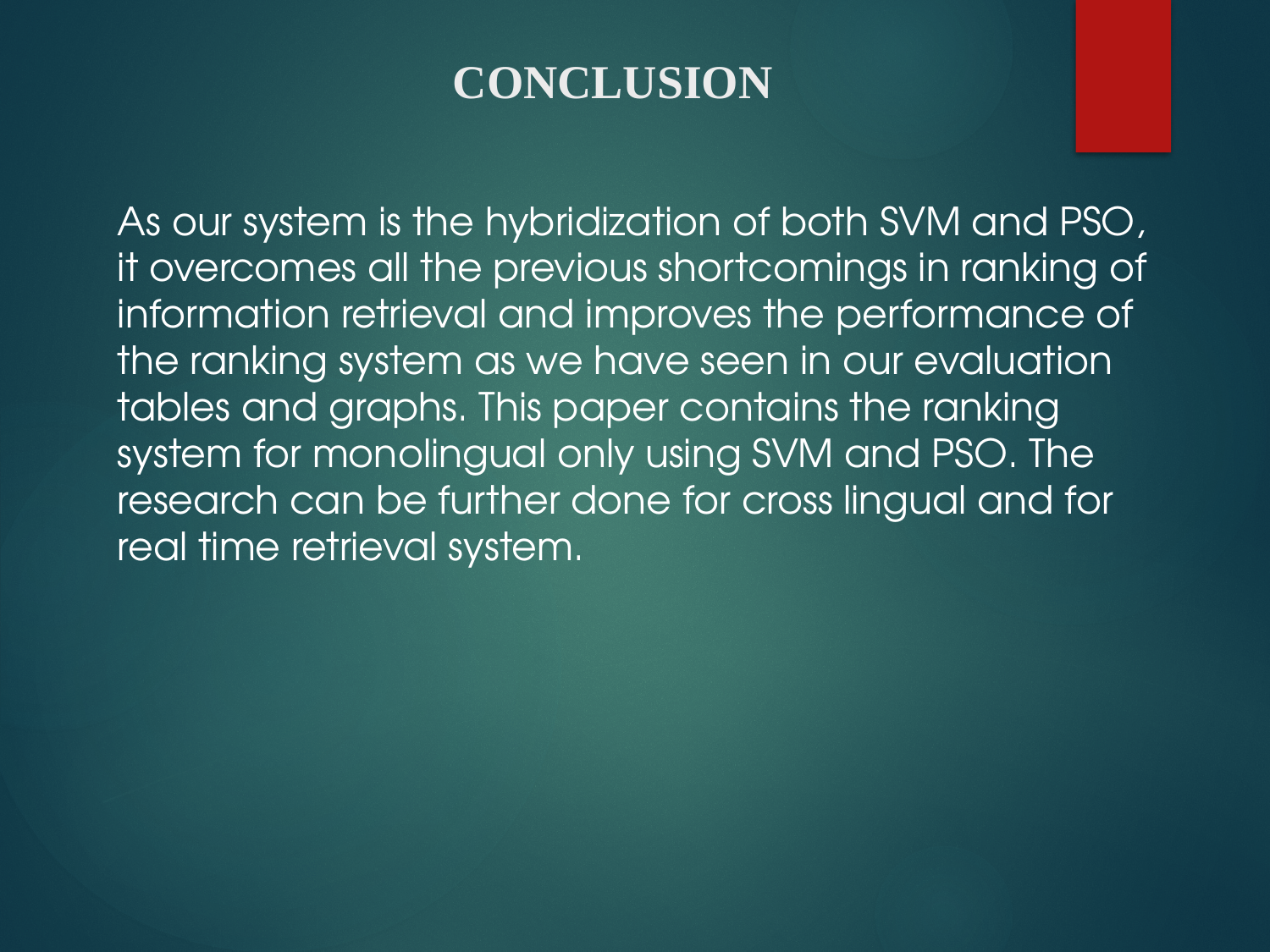

# CONCLUSION

As our system is the hybridization of both SVM and PSO, it overcomes all the previous shortcomings in ranking of information retrieval and improves the performance of the ranking system as we have seen in our evaluation tables and graphs. This paper contains the ranking system for monolingual only using SVM and PSO. The research can be further done for cross lingual and for real time retrieval system.